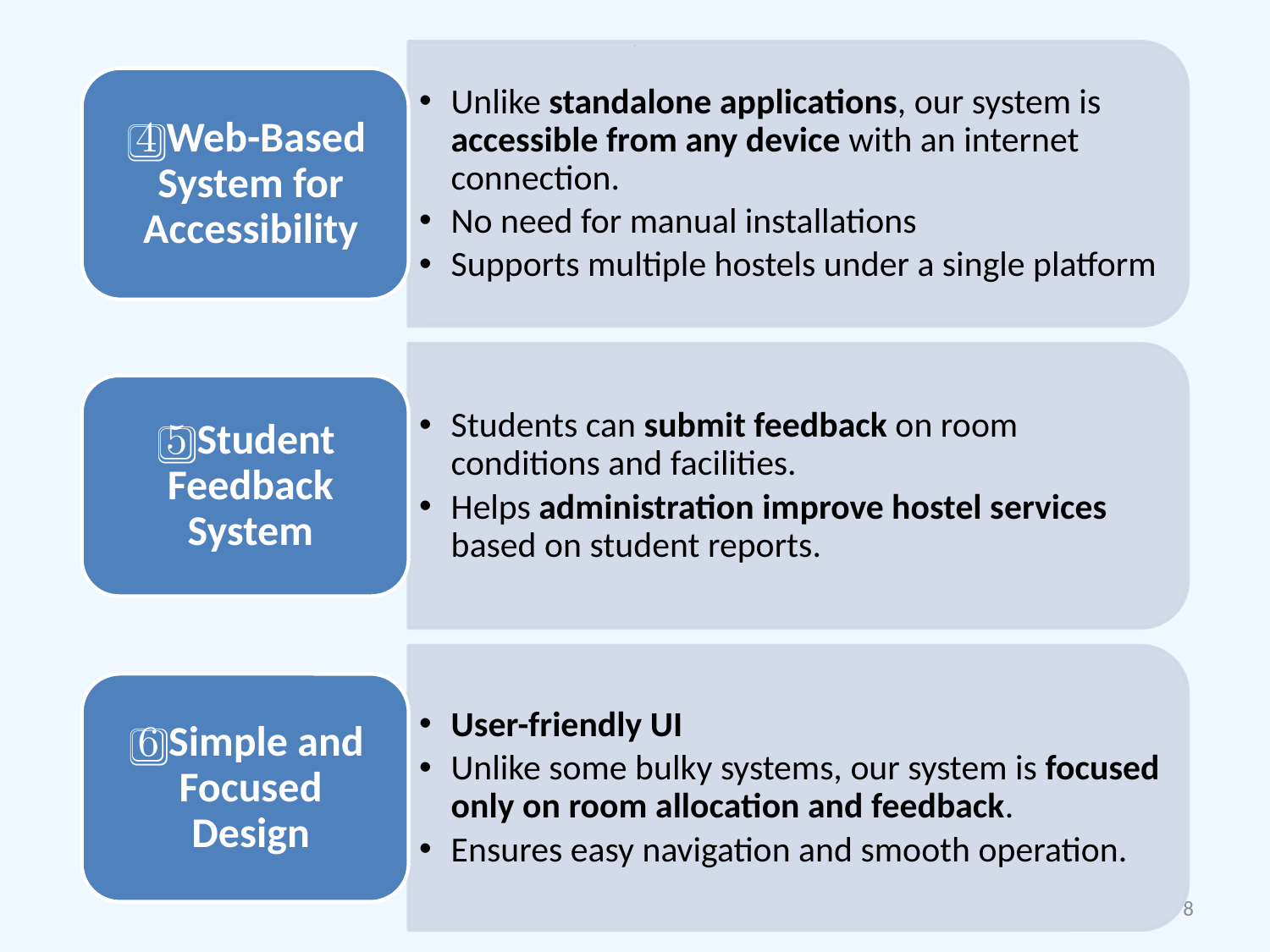

# .
Unlike standalone applications, our system is accessible from any device with an internet connection.
No need for manual installations
Supports multiple hostels under a single platform
4️⃣ Web-Based System for Accessibility
Students can submit feedback on room conditions and facilities.
Helps administration improve hostel services based on student reports.
5️⃣ Student Feedback System
User-friendly UI
Unlike some bulky systems, our system is focused only on room allocation and feedback.
Ensures easy navigation and smooth operation.
6️⃣ Simple and Focused Design
8